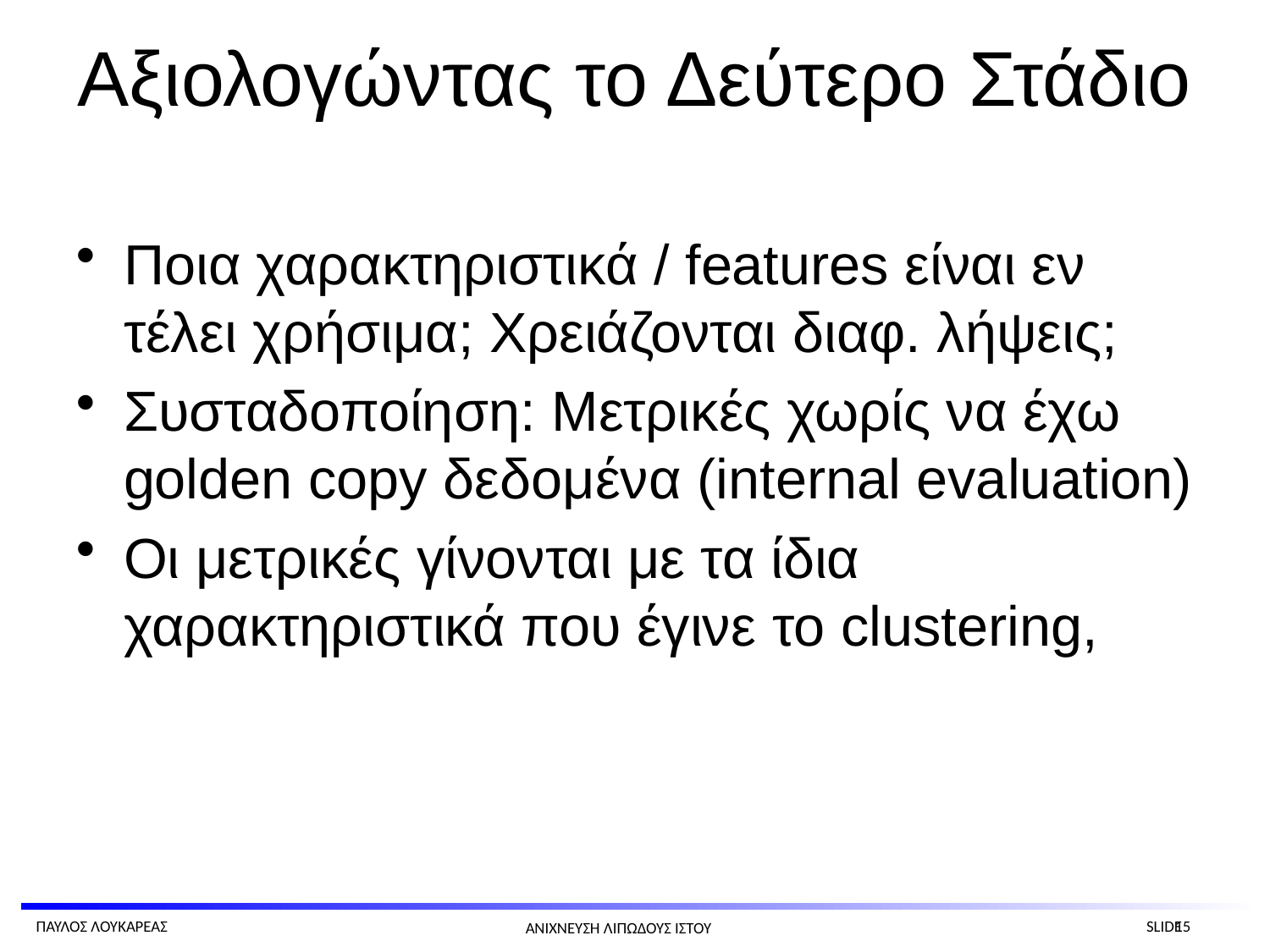

# Αξιολογώντας το Δεύτερο Στάδιο
Ποια χαρακτηριστικά / features είναι εν τέλει χρήσιμα; Χρειάζονται διαφ. λήψεις;
Συσταδοποίηση: Mετρικές χωρίς να έχω golden copy δεδομένα (internal evaluation)
Οι μετρικές γίνονται με τα ίδια χαρακτηριστικά που έγινε το clustering,